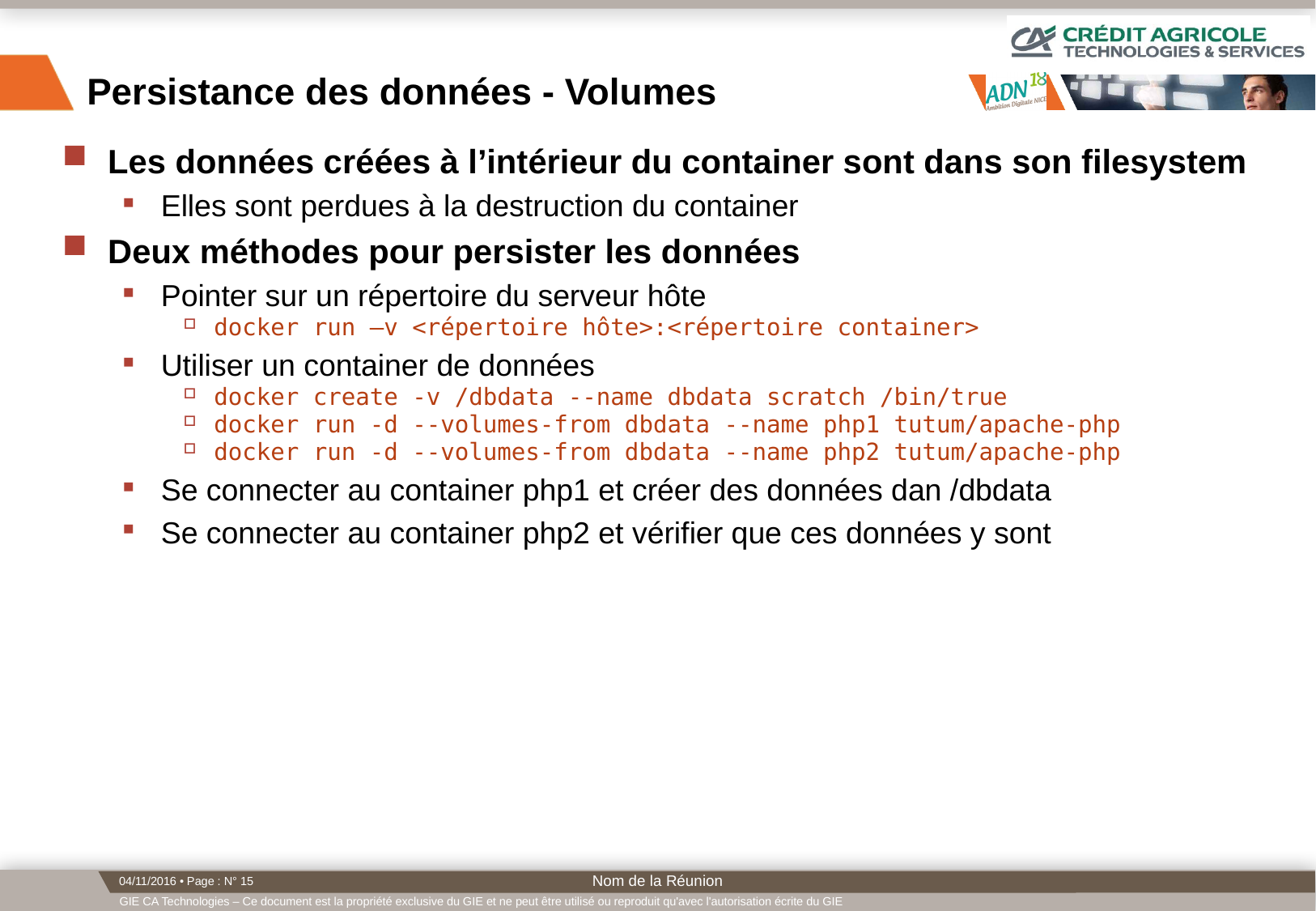

# Persistance des données - Volumes
Les données créées à l’intérieur du container sont dans son filesystem
Elles sont perdues à la destruction du container
Deux méthodes pour persister les données
Pointer sur un répertoire du serveur hôte
docker run –v <répertoire hôte>:<répertoire container>
Utiliser un container de données
docker create -v /dbdata --name dbdata scratch /bin/true
docker run -d --volumes-from dbdata --name php1 tutum/apache-php
docker run -d --volumes-from dbdata --name php2 tutum/apache-php
Se connecter au container php1 et créer des données dan /dbdata
Se connecter au container php2 et vérifier que ces données y sont
Nom de la Réunion